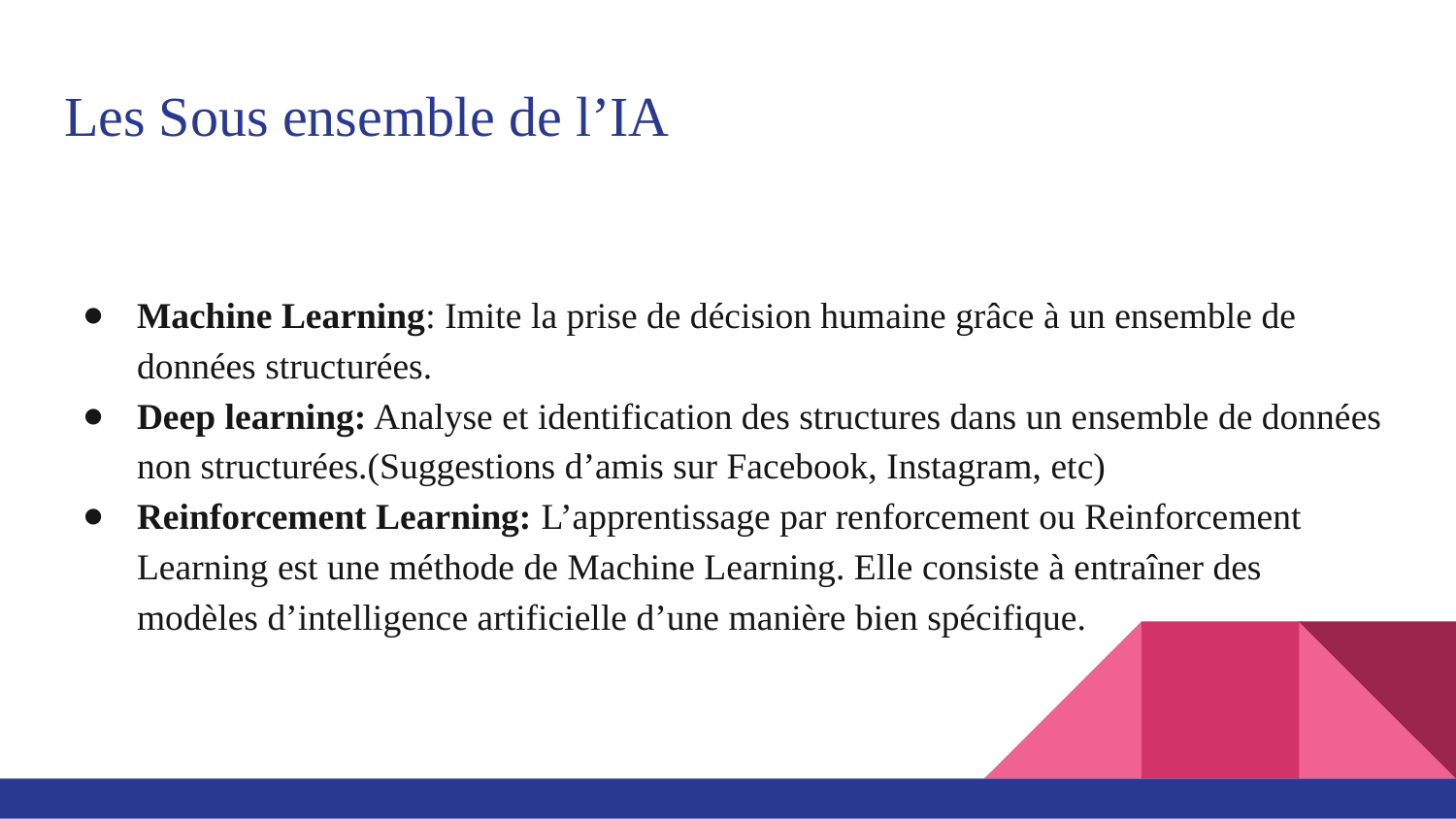

# Les Sous ensemble de l’IA
Machine Learning: Imite la prise de décision humaine grâce à un ensemble de données structurées.
Deep learning: Analyse et identification des structures dans un ensemble de données non structurées.(Suggestions d’amis sur Facebook, Instagram, etc)
Reinforcement Learning: L’apprentissage par renforcement ou Reinforcement Learning est une méthode de Machine Learning. Elle consiste à entraîner des modèles d’intelligence artificielle d’une manière bien spécifique.